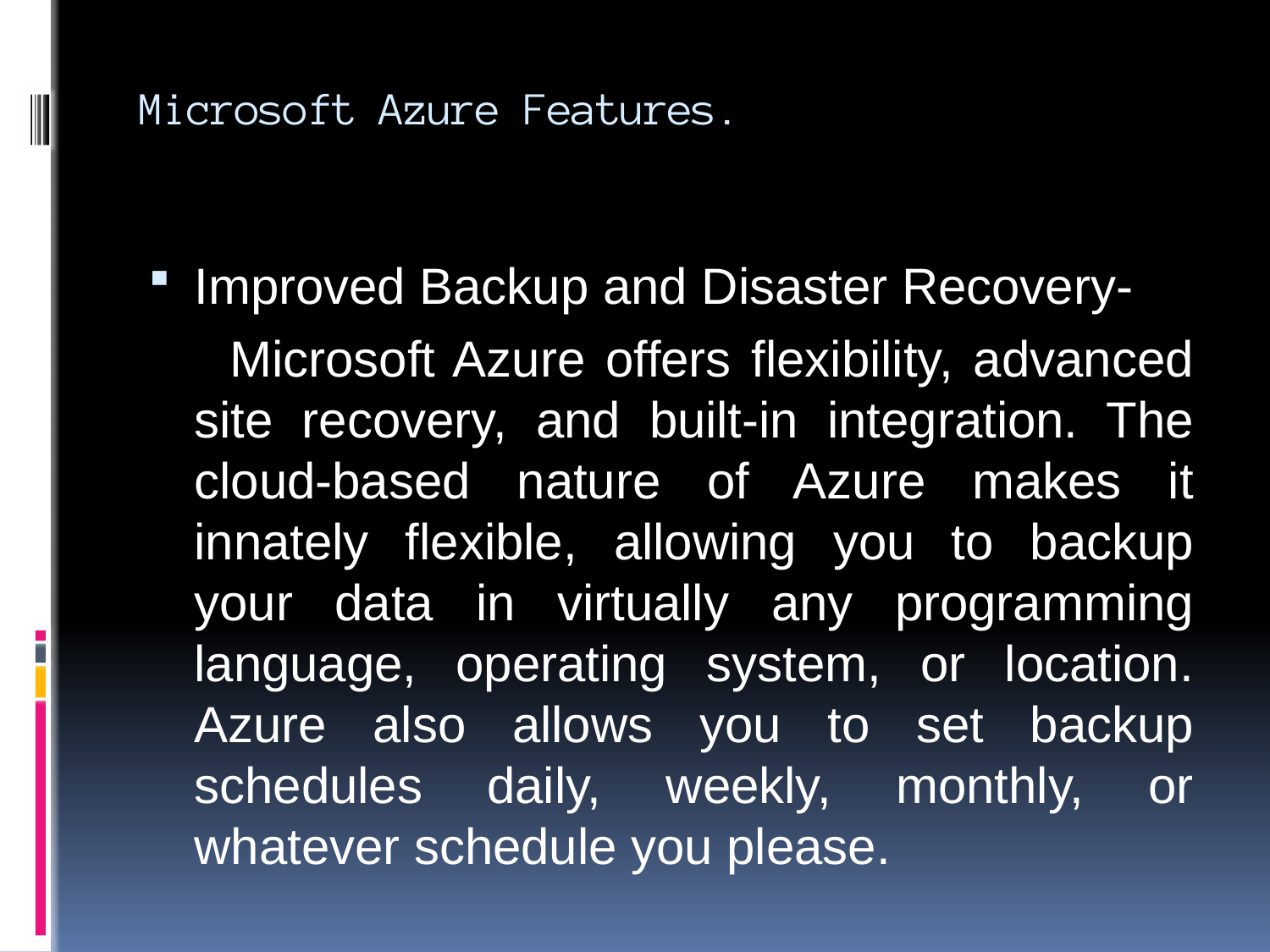

# Microsoft Azure Features.
Improved Backup and Disaster Recovery-
    Microsoft Azure offers flexibility, advanced site recovery, and built-in integration. The cloud-based nature of Azure makes it innately flexible, allowing you to backup your data in virtually any programming language, operating system, or location. Azure also allows you to set backup schedules daily, weekly, monthly, or whatever schedule you please.